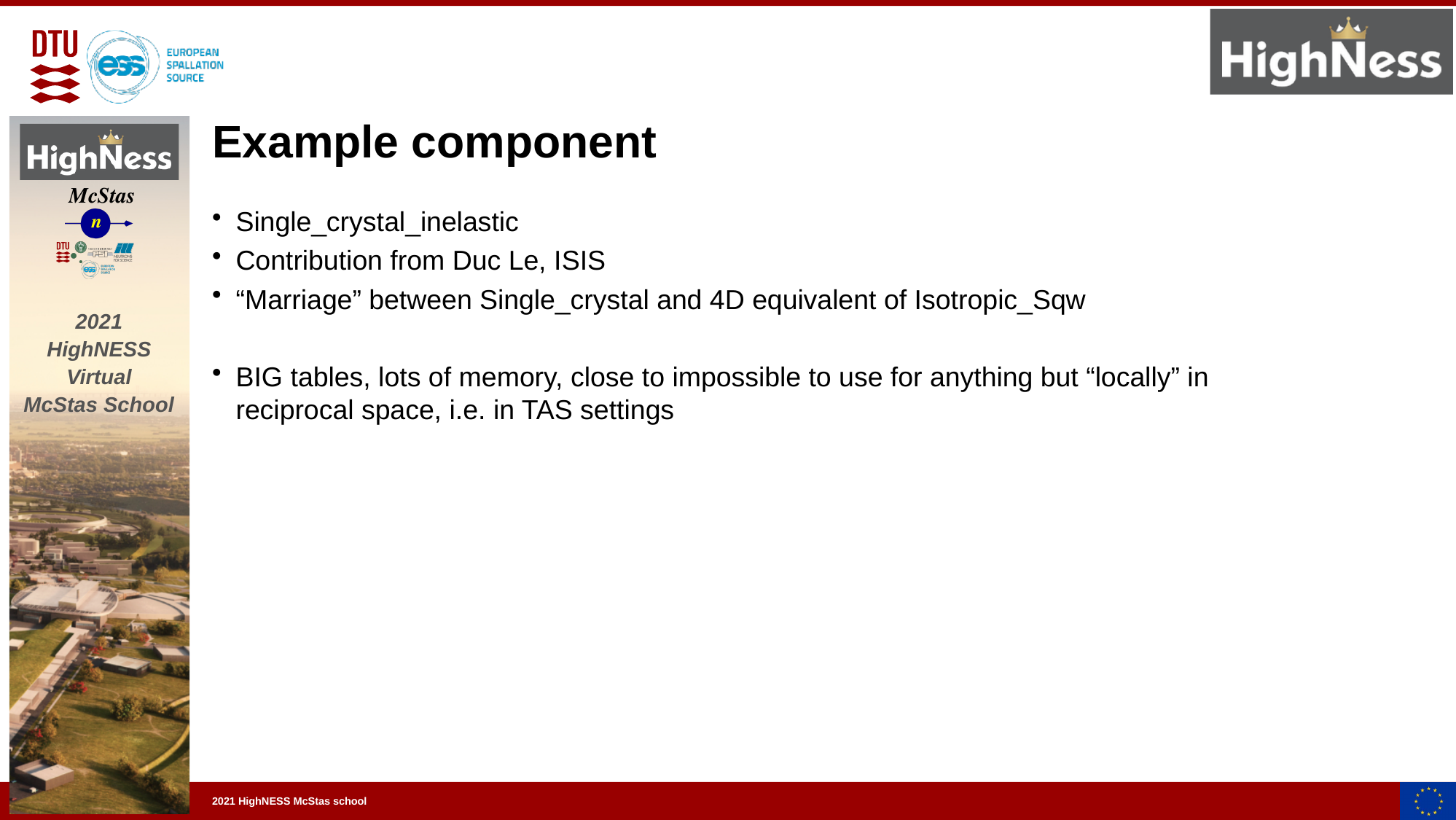

# Example component
Single_crystal_inelastic
Contribution from Duc Le, ISIS
“Marriage” between Single_crystal and 4D equivalent of Isotropic_Sqw

BIG tables, lots of memory, close to impossible to use for anything but “locally” in reciprocal space, i.e. in TAS settings
14